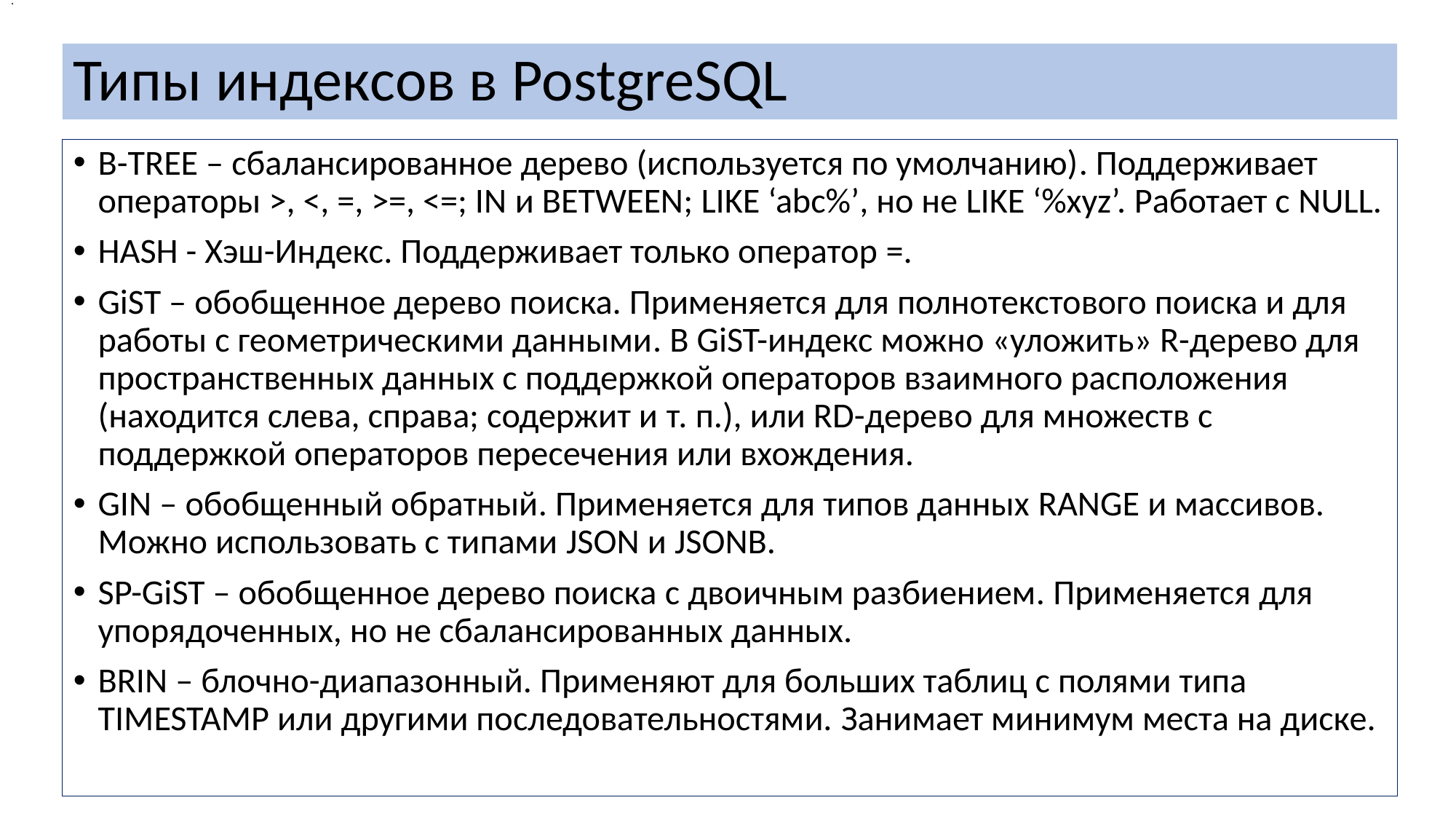

.
# Типы индексов в PostgreSQL
B-TREE – сбалансированное дерево (используется по умолчанию). Поддерживает операторы >, <, =, >=, <=; IN и BETWEEN; LIKE ‘abc%’, но не LIKE ‘%xyz’. Работает с NULL.
HASH - Хэш-Индекс. Поддерживает только оператор =.
GiST – обобщенное дерево поиска. Применяется для полнотекстового поиска и для работы с геометрическими данными. В GiST-индекс можно «уложить» R-дерево для пространственных данных с поддержкой операторов взаимного расположения (находится слева, справа; содержит и т. п.), или RD-дерево для множеств с поддержкой операторов пересечения или вхождения.
GIN – обобщенный обратный. Применяется для типов данных RANGE и массивов. Можно использовать с типами JSON и JSONB.
SP-GiST – обобщенное дерево поиска с двоичным разбиением. Применяется для упорядоченных, но не сбалансированных данных.
BRIN – блочно-диапазонный. Применяют для больших таблиц с полями типа TIMESTAMP или другими последовательностями. Занимает минимум места на диске.